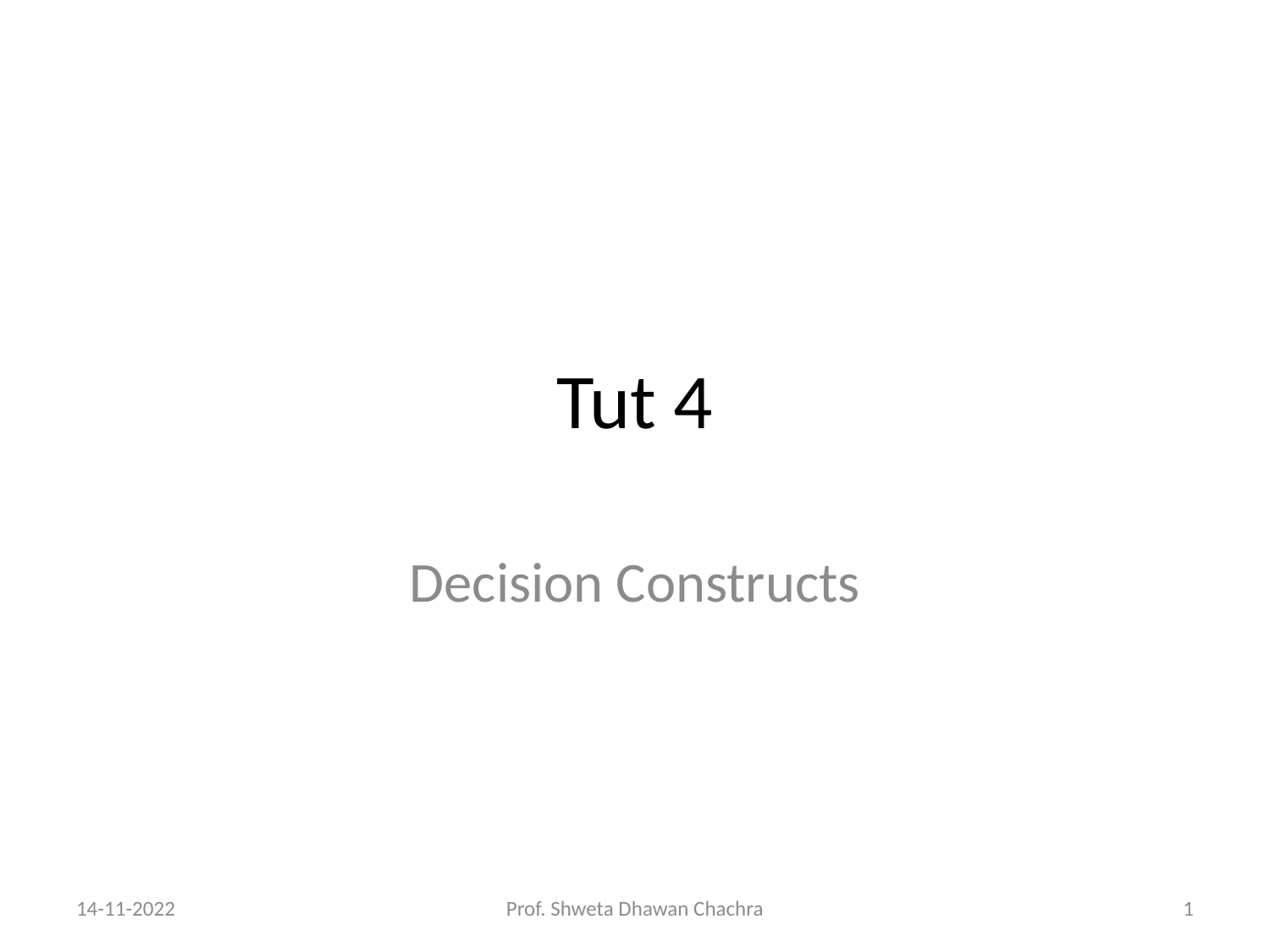

# Tut 4
Decision Constructs
14-11-2022
Prof. Shweta Dhawan Chachra
1